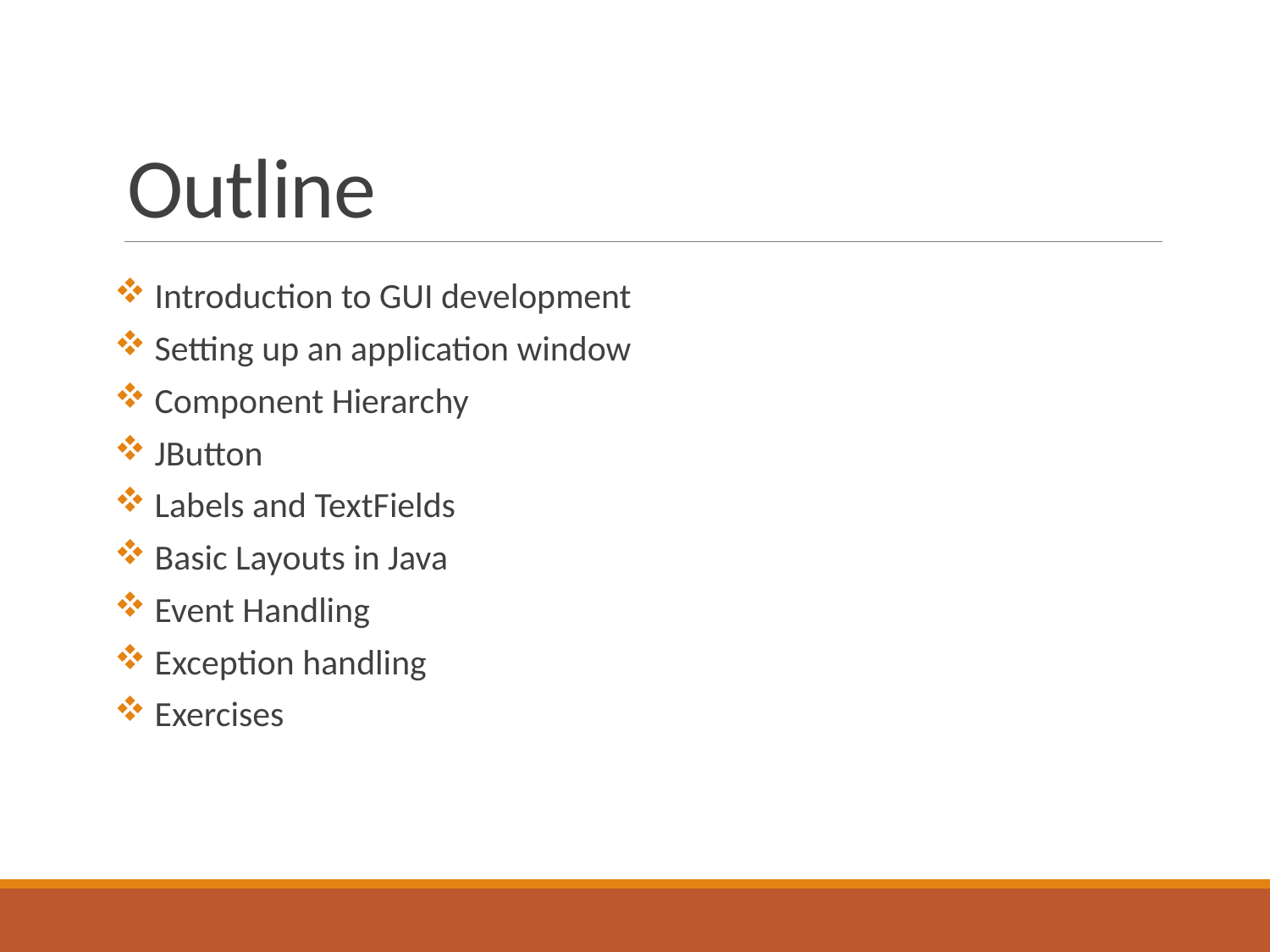

# Outline
 Introduction to GUI development
 Setting up an application window
 Component Hierarchy
 JButton
 Labels and TextFields
 Basic Layouts in Java
 Event Handling
 Exception handling
 Exercises